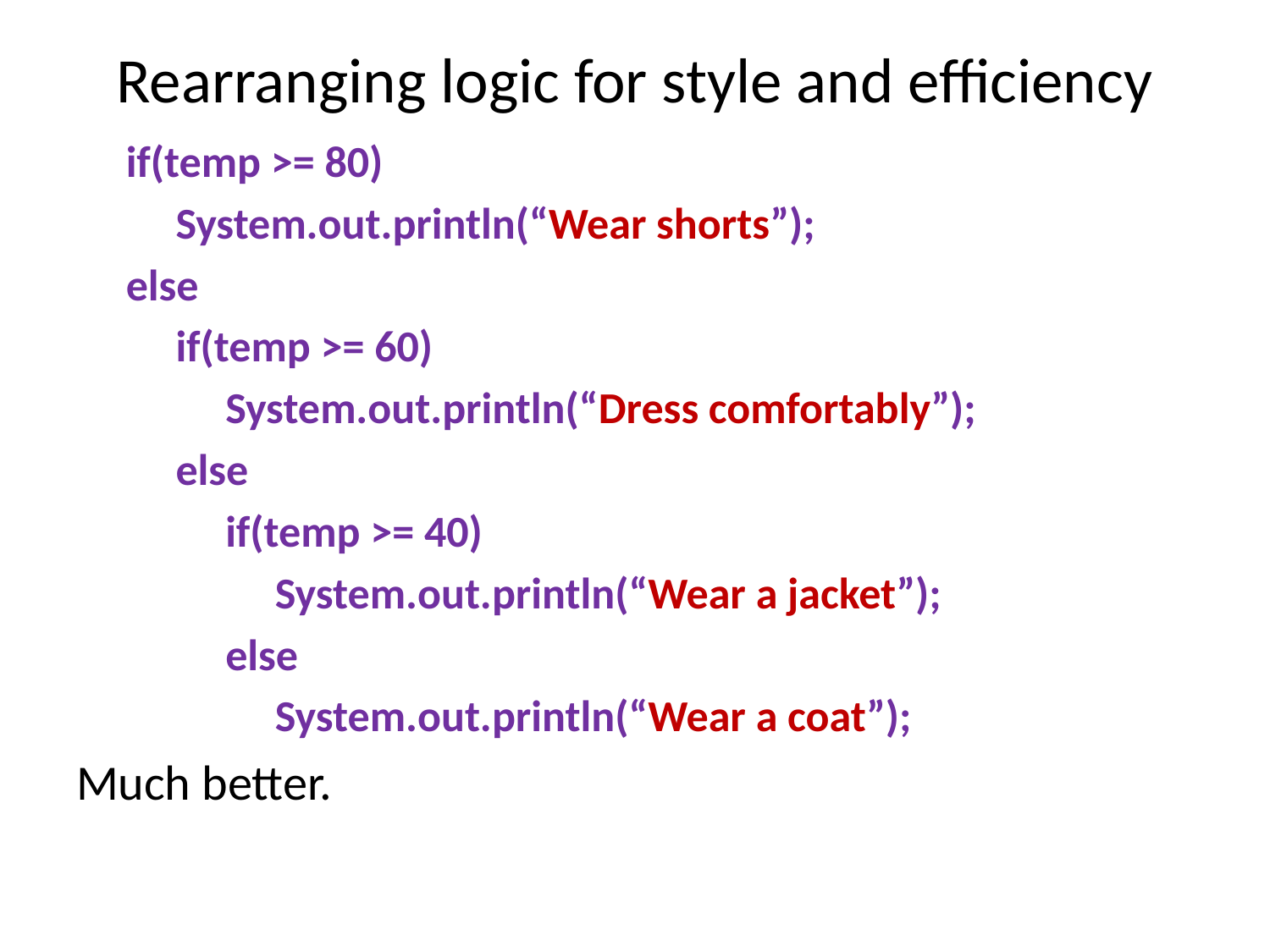

# Rearranging logic for style and efficiency
     if(temp >= 80)
          System.out.println(“Wear shorts”);
     else
          if(temp >= 60)
               System.out.println(“Dress comfortably”);
          else
               if(temp >= 40)
                    System.out.println(“Wear a jacket”);
               else
                    System.out.println(“Wear a coat”);
Much better.